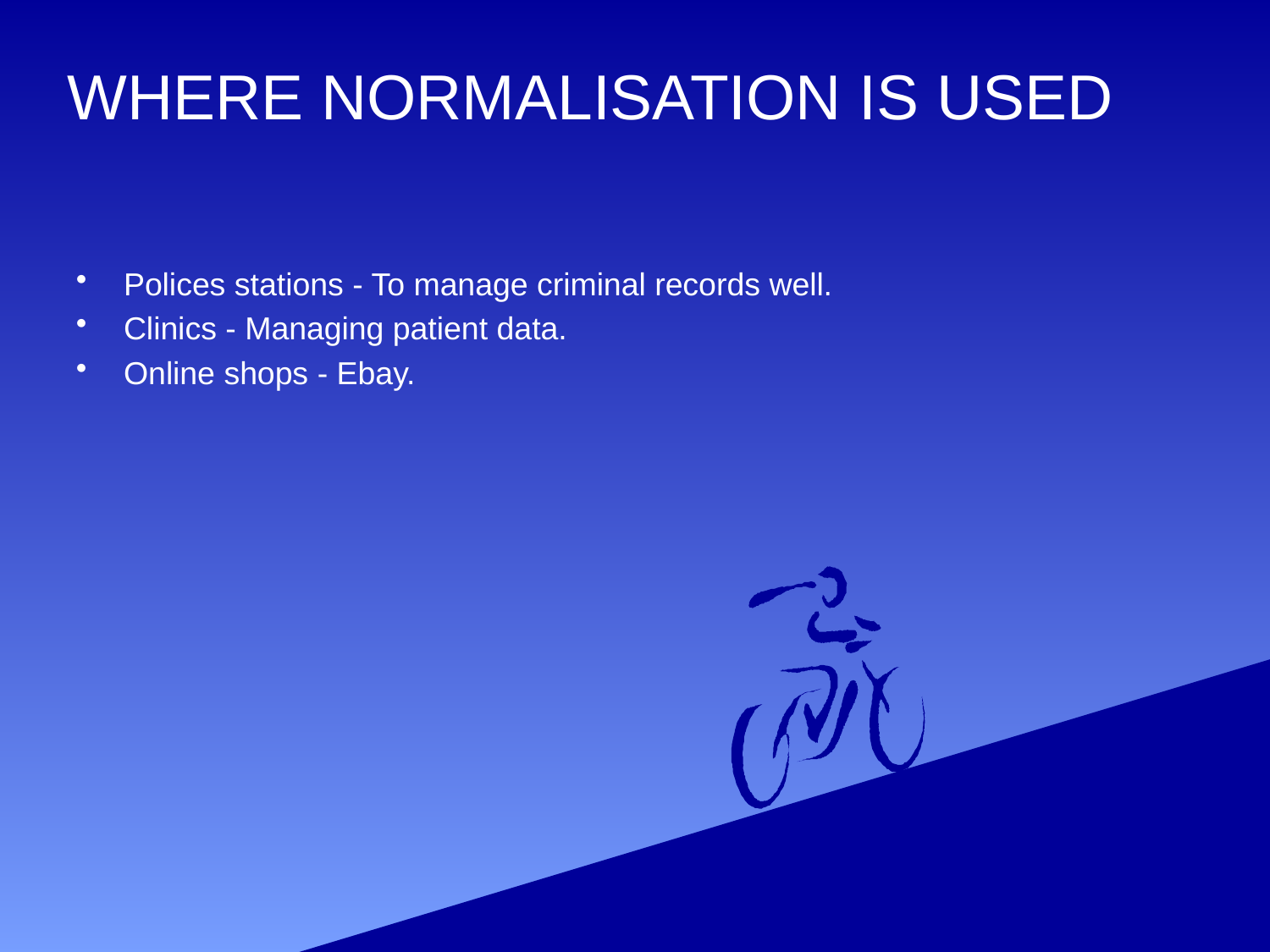

# WHERE NORMALISATION IS USED
Polices stations - To manage criminal records well.
Clinics - Managing patient data.
Online shops - Ebay.